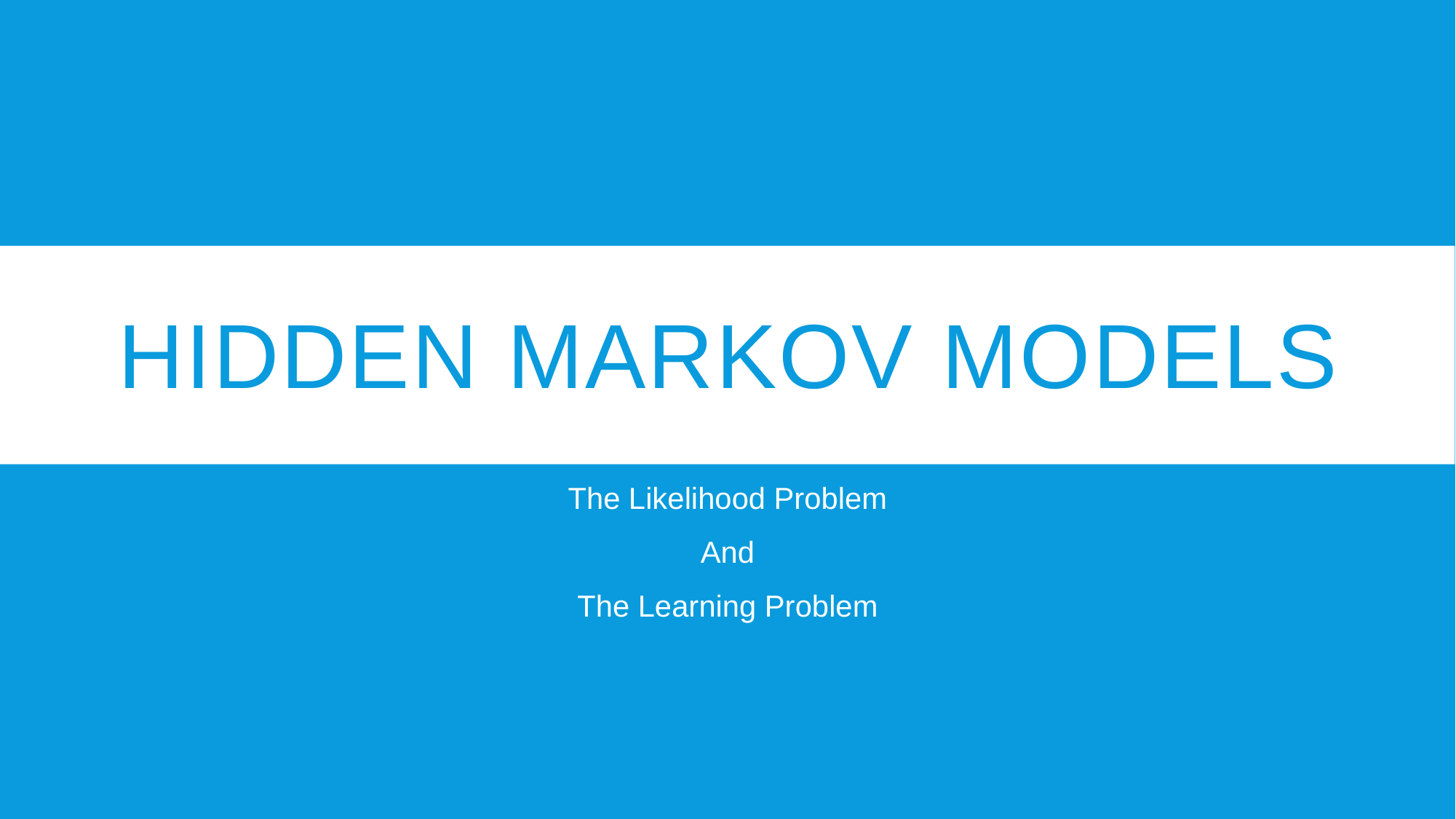

# Hidden Markov Models
The Likelihood Problem
And
The Learning Problem